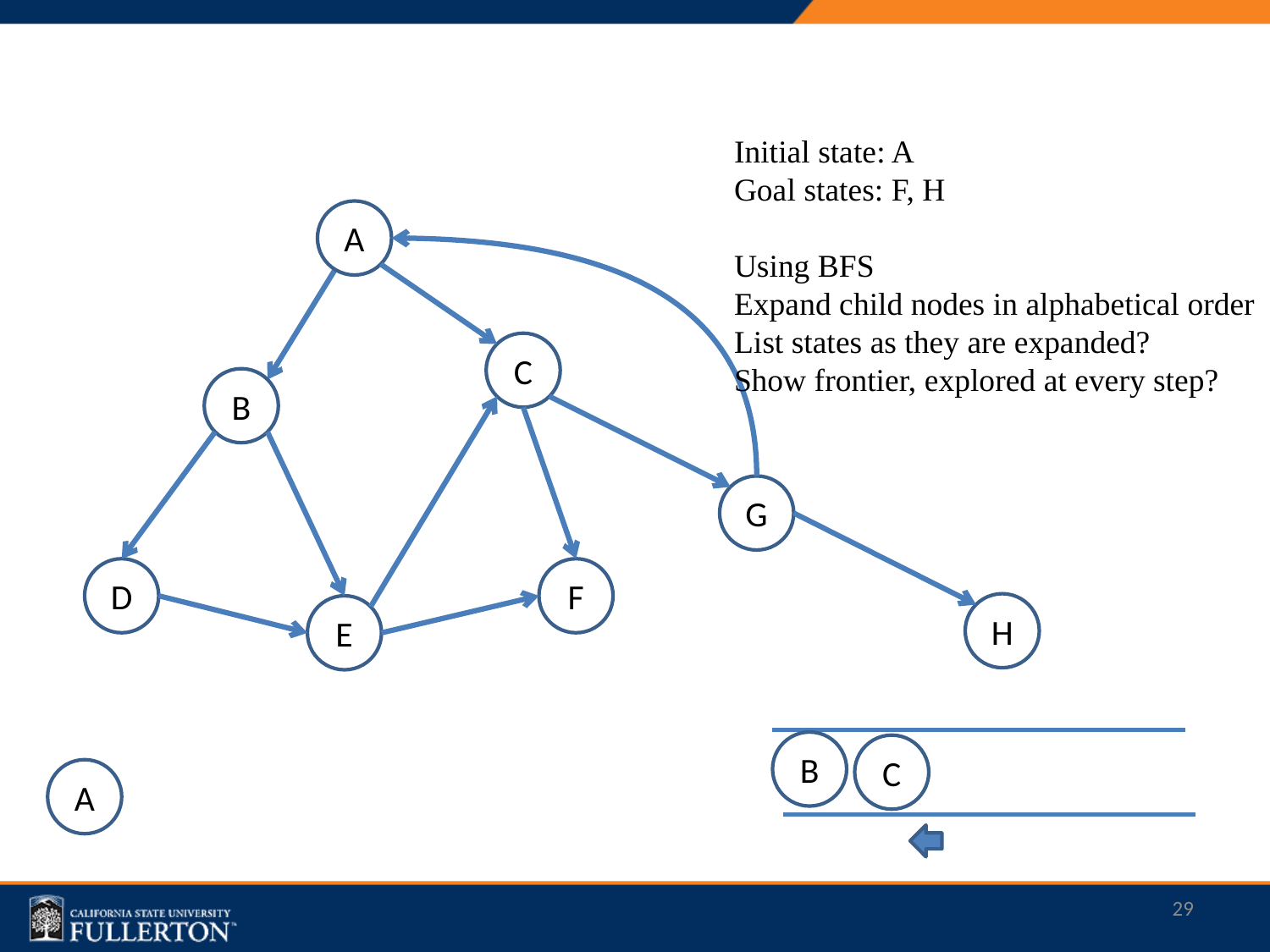

Initial state: A
Goal states: F, H

Using BFS
Expand child nodes in alphabetical order
List states as they are expanded?
Show frontier, explored at every step?
A
C
B
G
D
F
H
E
B
C
A

29